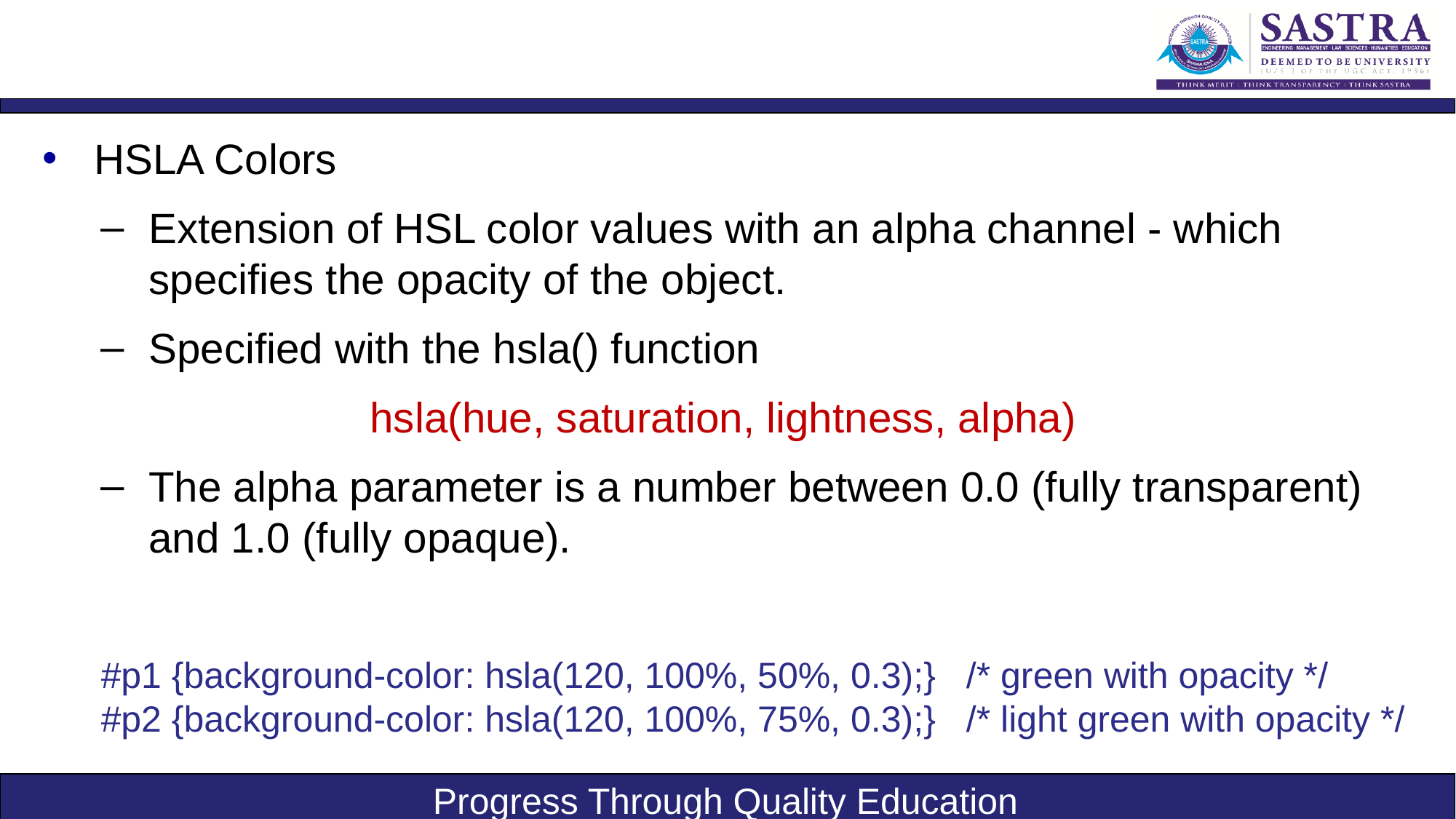

#
HSLA Colors
Extension of HSL color values with an alpha channel - which specifies the opacity of the object.
Specified with the hsla() function
			hsla(hue, saturation, lightness, alpha)
The alpha parameter is a number between 0.0 (fully transparent) and 1.0 (fully opaque).

#p1 {background-color: hsla(120, 100%, 50%, 0.3);}   /* green with opacity */
#p2 {background-color: hsla(120, 100%, 75%, 0.3);}   /* light green with opacity */